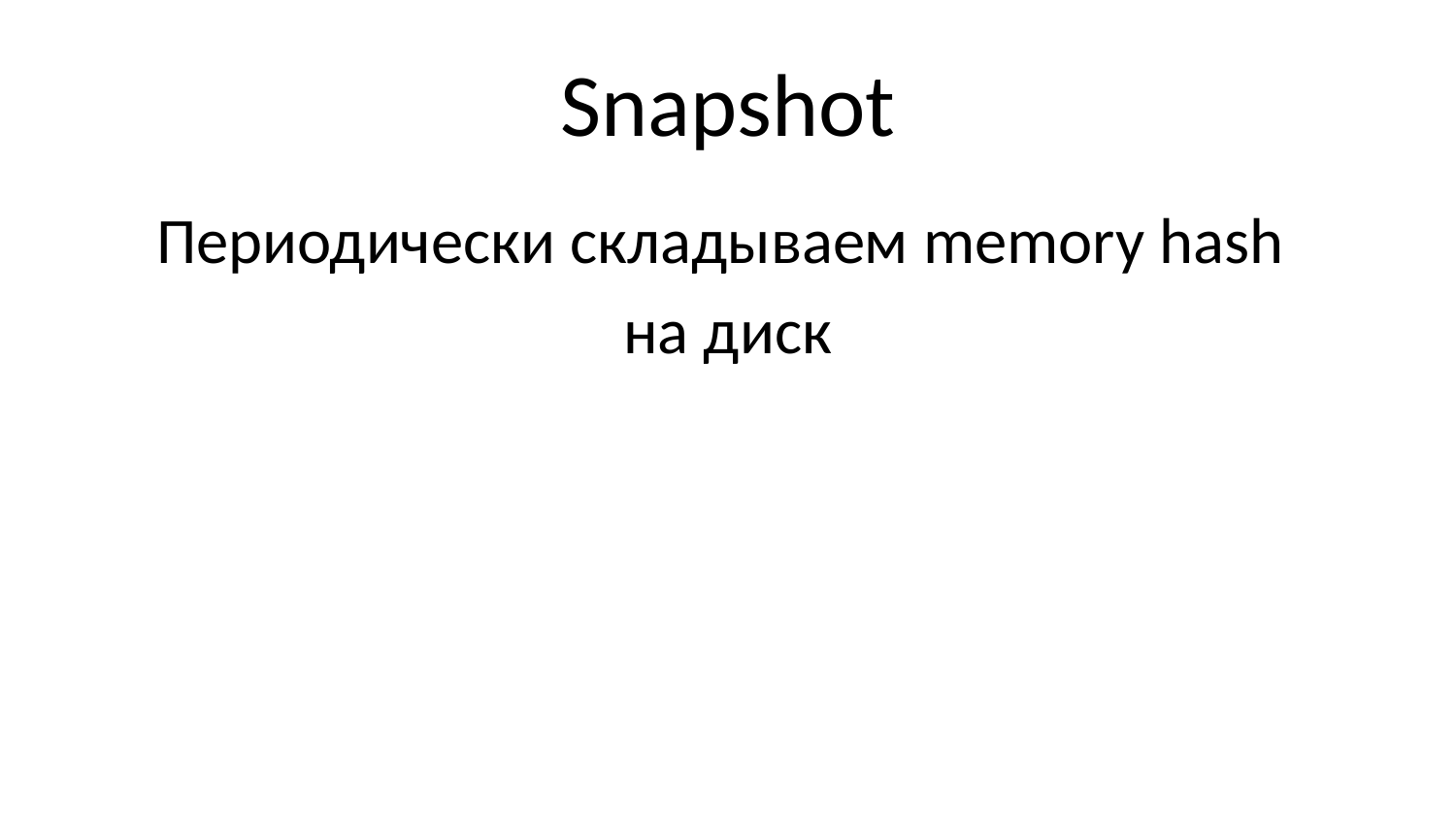

# Snapshot
Периодически складываем memory hash
на диск